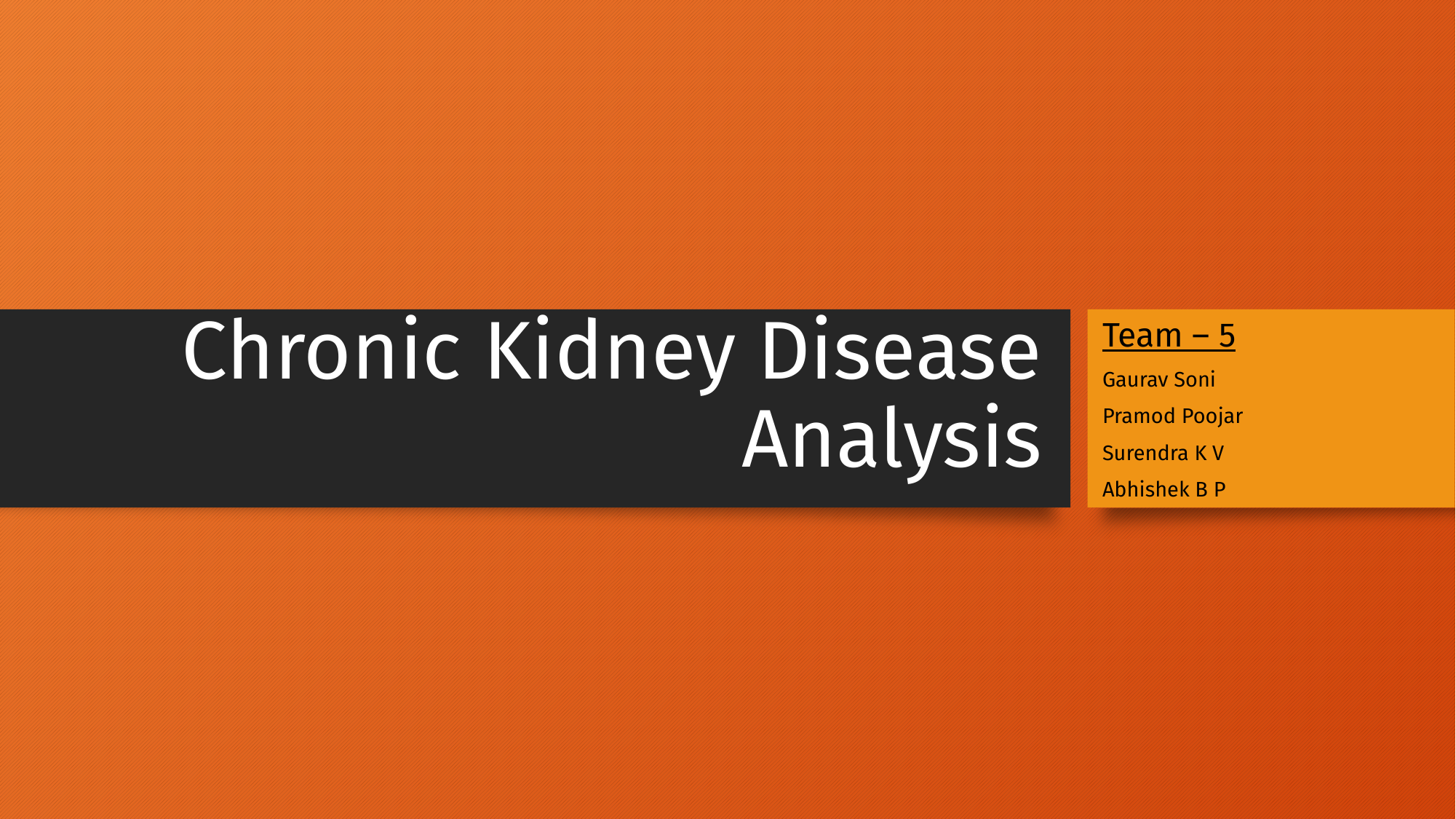

Team – 5
Gaurav Soni
Pramod Poojar
Surendra K V
Abhishek B P
# Chronic Kidney Disease Analysis